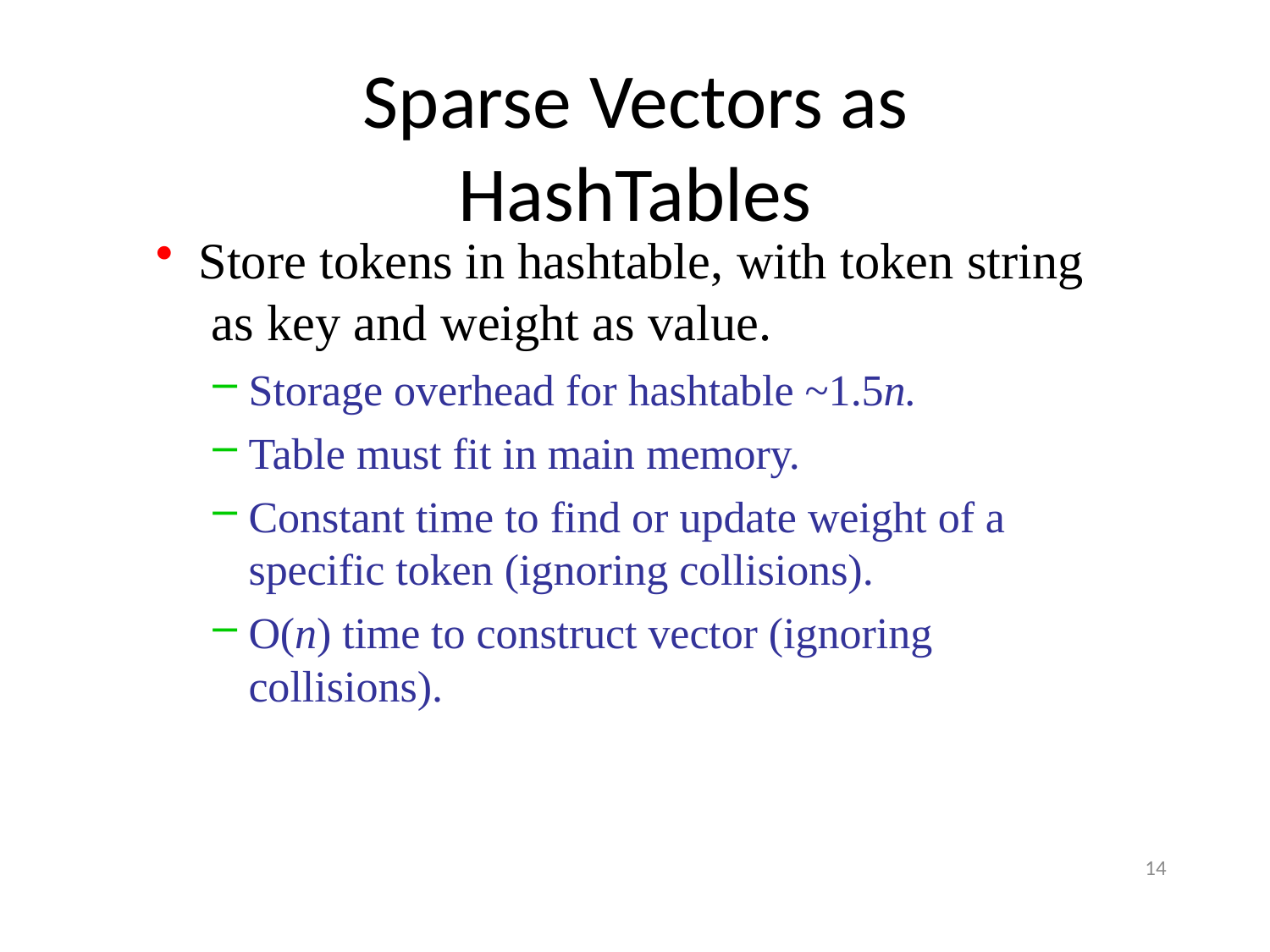

# Sparse Vectors as HashTables
Store tokens in hashtable, with token string  as key and weight as value.
Storage overhead for hashtable ~1.5n.
Table must fit in main memory.
Constant time to find or update weight of a  specific token (ignoring collisions).
O(n) time to construct vector (ignoring  collisions).
14